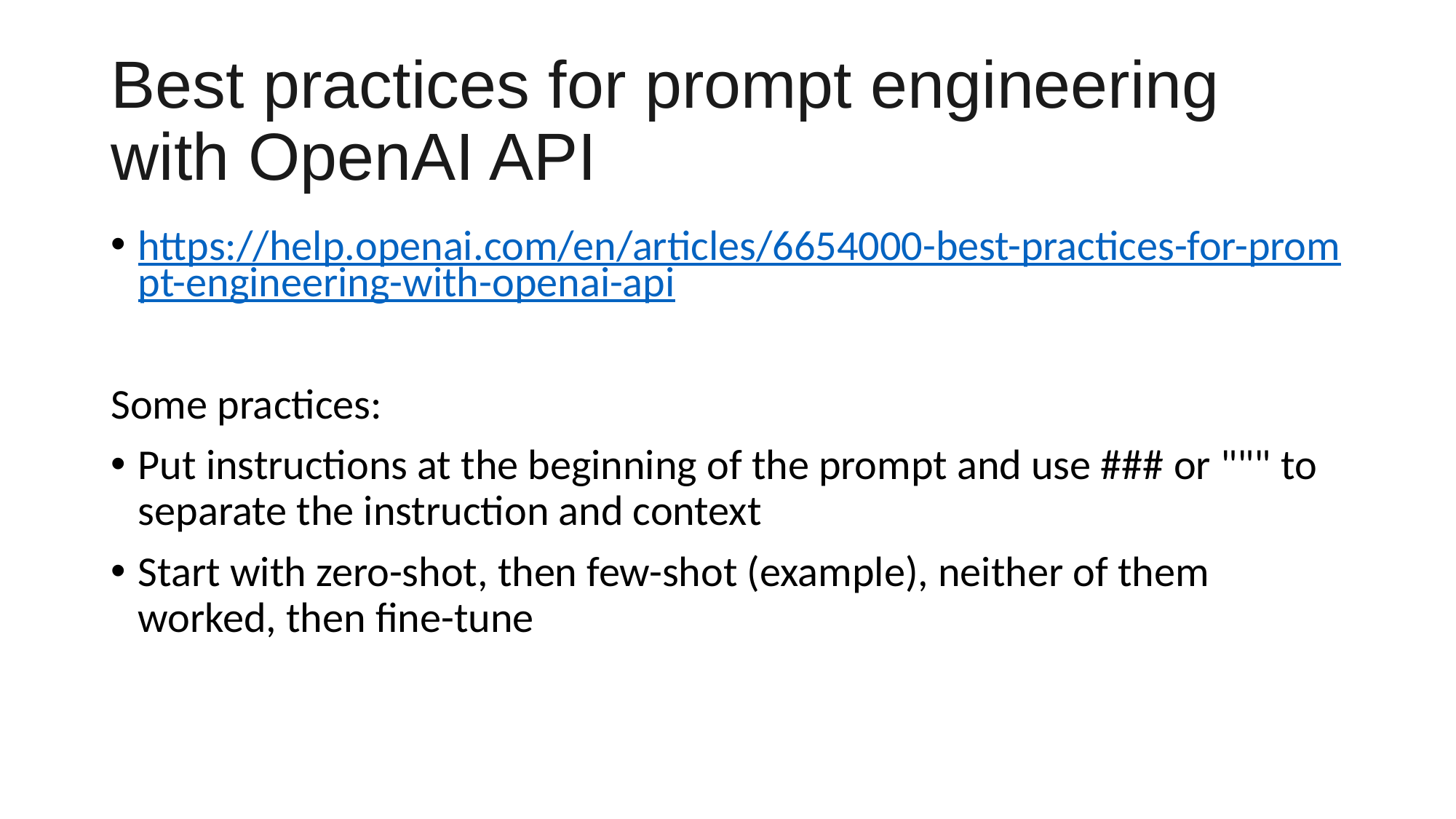

# Best practices for prompt engineering with OpenAI API
https://help.openai.com/en/articles/6654000-best-practices-for-prompt-engineering-with-openai-api

Some practices:
Put instructions at the beginning of the prompt and use ### or """ to separate the instruction and context
Start with zero-shot, then few-shot (example), neither of them worked, then fine-tune